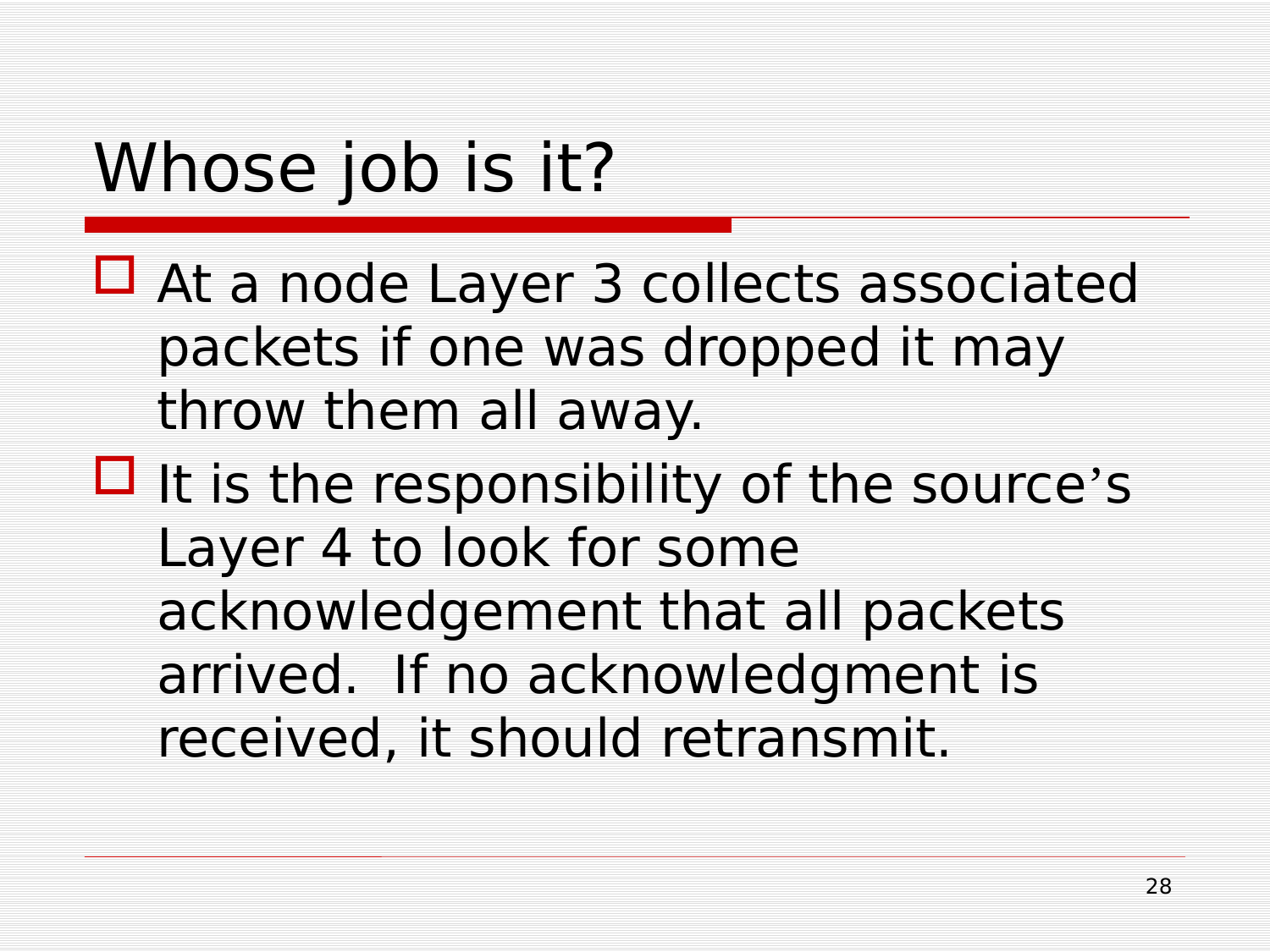

# Whose job is it?
At a node Layer 3 collects associated packets if one was dropped it may throw them all away.
It is the responsibility of the source’s Layer 4 to look for some acknowledgement that all packets arrived.  If no acknowledgment is received, it should retransmit.

28